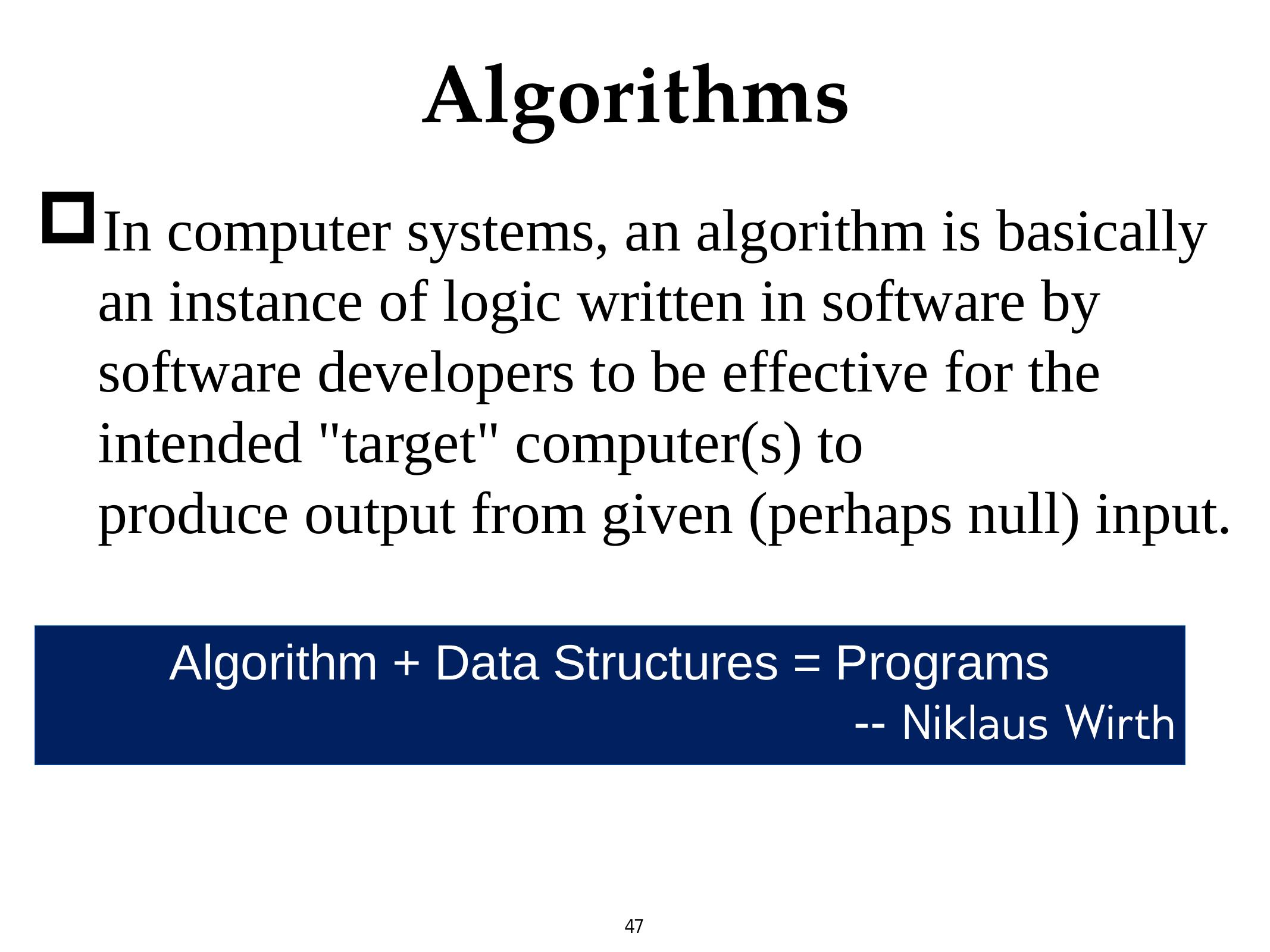

# Algorithms
In computer systems, an algorithm is basically an instance of logic written in software by software developers to be effective for the intended "target" computer(s) to produce output from given (perhaps null) input.
Algorithm + Data Structures = Programs
-- Niklaus Wirth
47